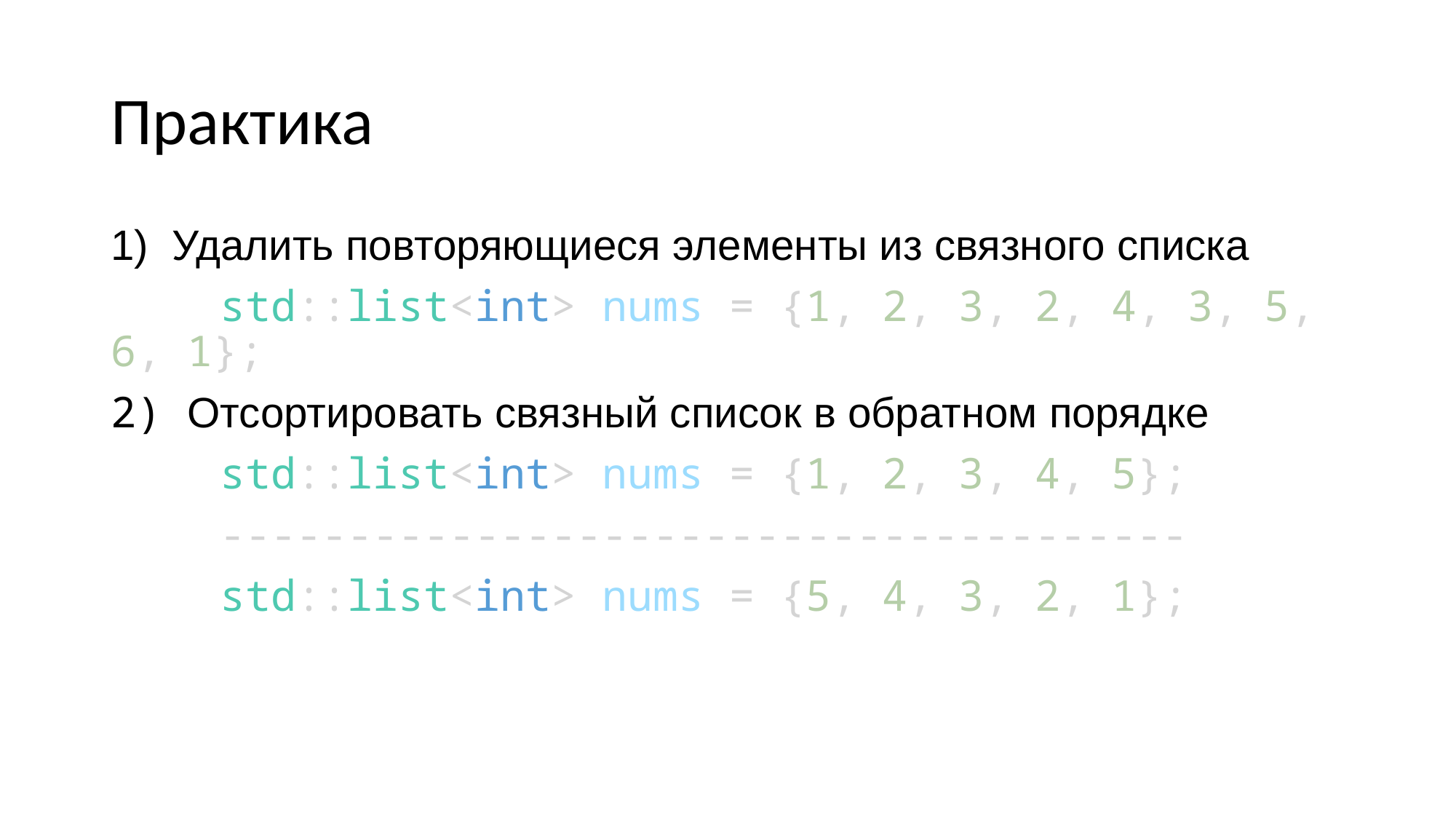

# Практика
Удалить повторяющиеся элементы из связного списка
	std::list<int> nums = {1, 2, 3, 2, 4, 3, 5, 6, 1};
2) Отсортировать связный список в обратном порядке
	std::list<int> nums = {1, 2, 3, 4, 5};
	--------------------------------------
	std::list<int> nums = {5, 4, 3, 2, 1};